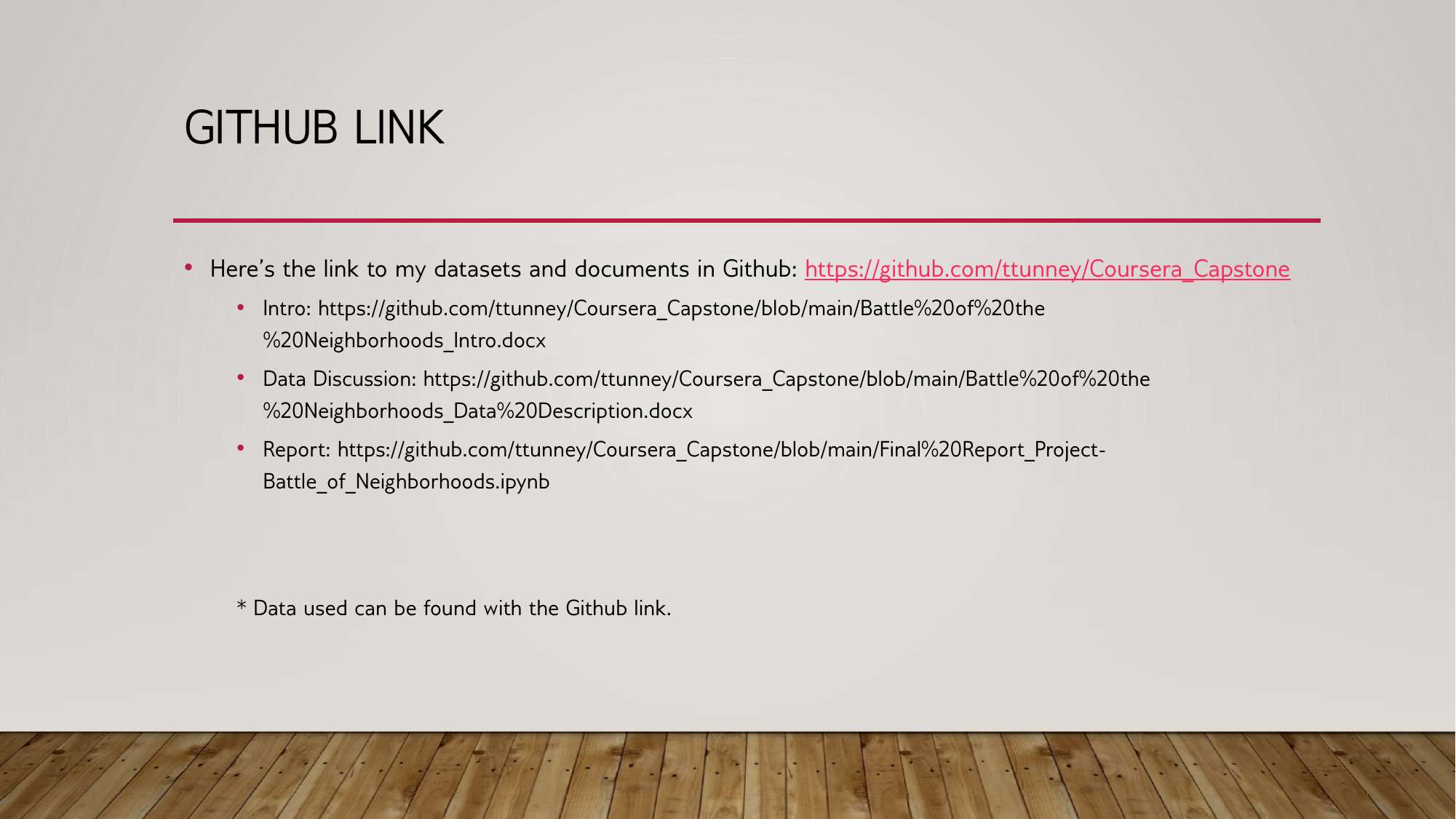

# Github Link
Here’s the link to my datasets and documents in Github: https://github.com/ttunney/Coursera_Capstone
Intro: https://github.com/ttunney/Coursera_Capstone/blob/main/Battle%20of%20the%20Neighborhoods_Intro.docx
Data Discussion: https://github.com/ttunney/Coursera_Capstone/blob/main/Battle%20of%20the%20Neighborhoods_Data%20Description.docx
Report: https://github.com/ttunney/Coursera_Capstone/blob/main/Final%20Report_Project-Battle_of_Neighborhoods.ipynb

* Data used can be found with the Github link.